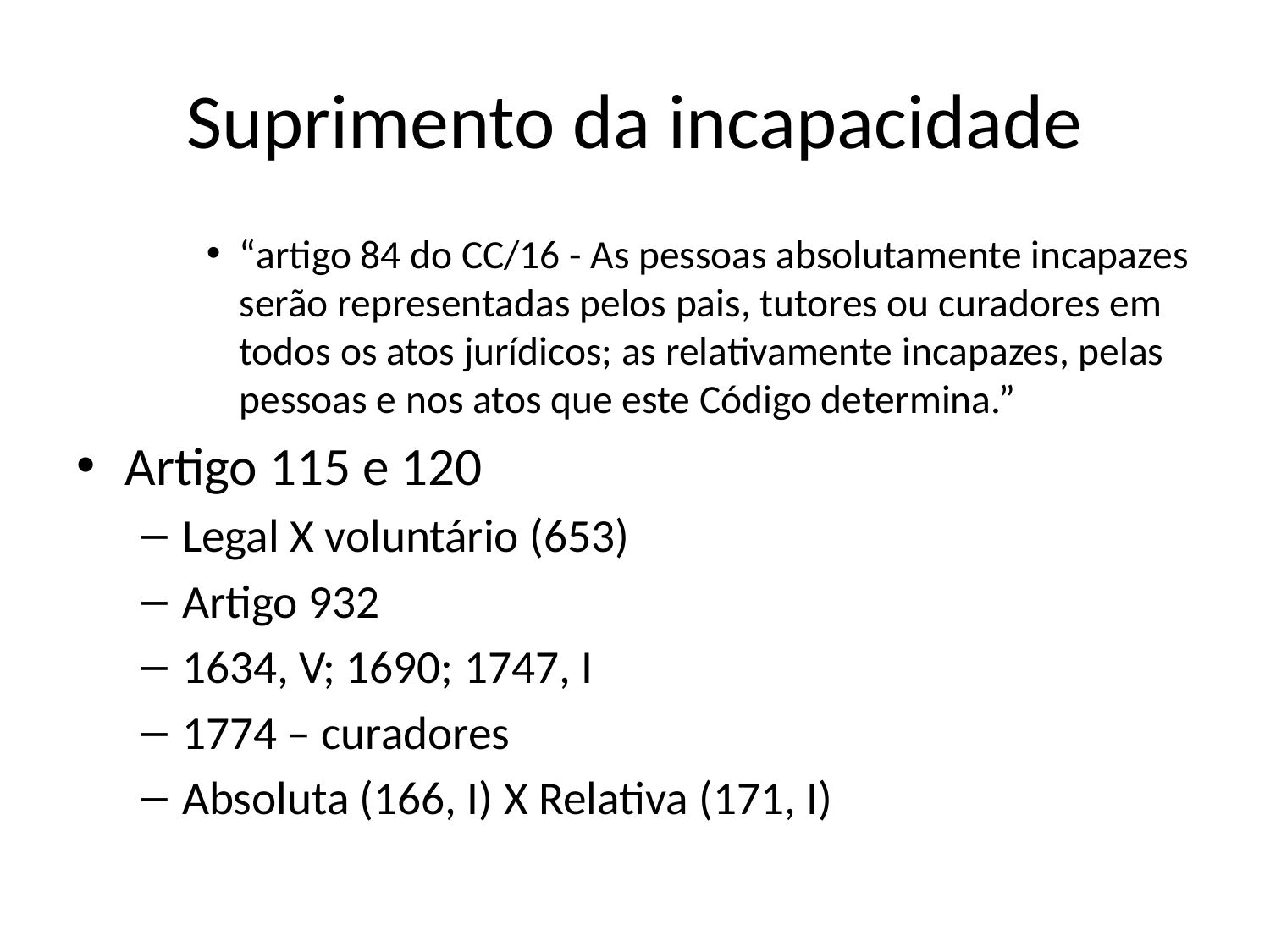

# Suprimento da incapacidade
“artigo 84 do CC/16 - As pessoas absolutamente incapazes serão representadas pelos pais, tutores ou curadores em todos os atos jurídicos; as relativamente incapazes, pelas pessoas e nos atos que este Código determina.”
Artigo 115 e 120
Legal X voluntário (653)
Artigo 932
1634, V; 1690; 1747, I
1774 – curadores
Absoluta (166, I) X Relativa (171, I)